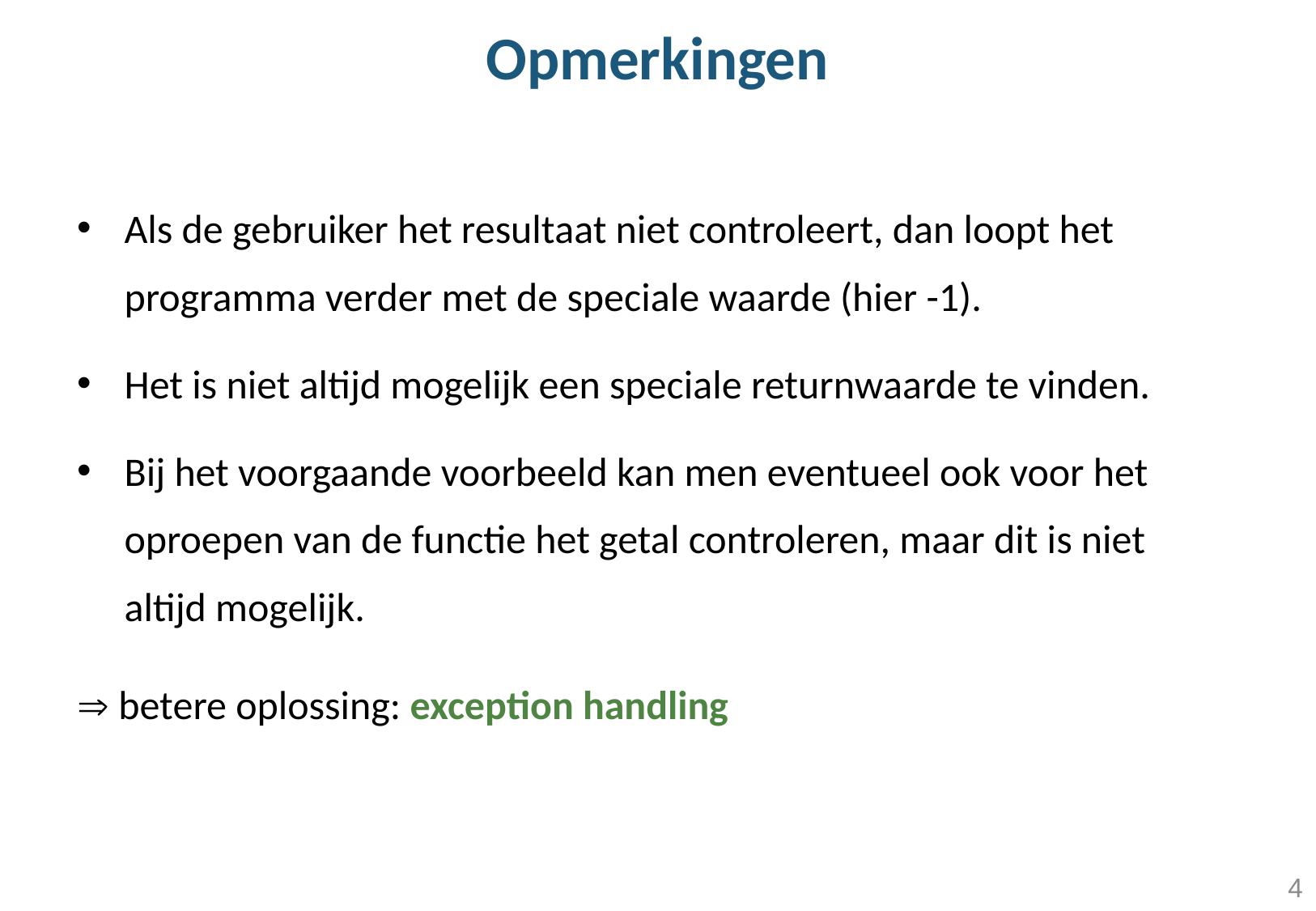

# Opmerkingen
Als de gebruiker het resultaat niet controleert, dan loopt het programma verder met de speciale waarde (hier -1).
Het is niet altijd mogelijk een speciale returnwaarde te vinden.
Bij het voorgaande voorbeeld kan men eventueel ook voor het oproepen van de functie het getal controleren, maar dit is niet altijd mogelijk.
⇒ betere oplossing: exception handling
4